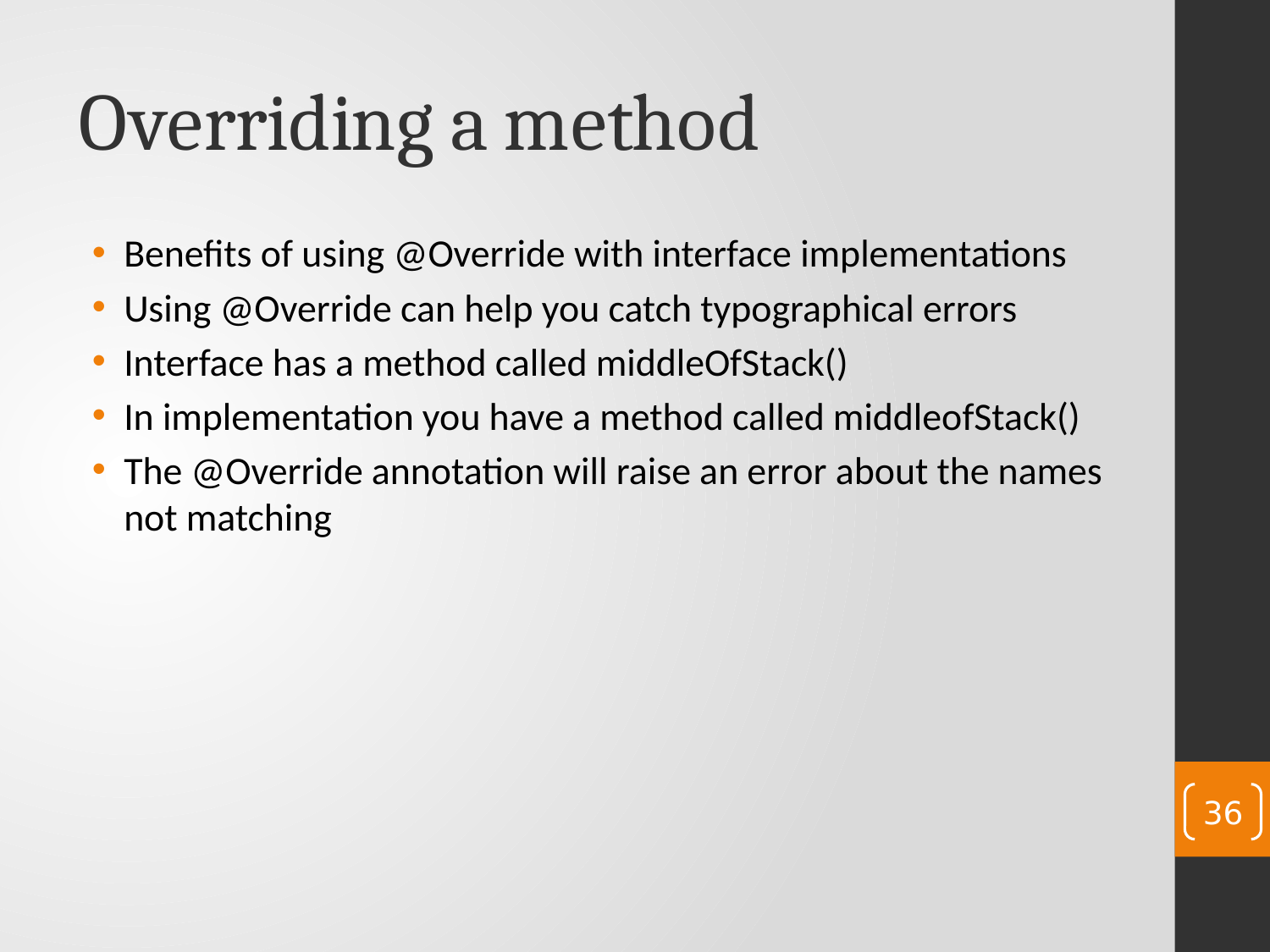

# Overriding a method
Benefits of using @Override with interface implementations
Using @Override can help you catch typographical errors
Interface has a method called middleOfStack()
In implementation you have a method called middleofStack()
The @Override annotation will raise an error about the names not matching

36